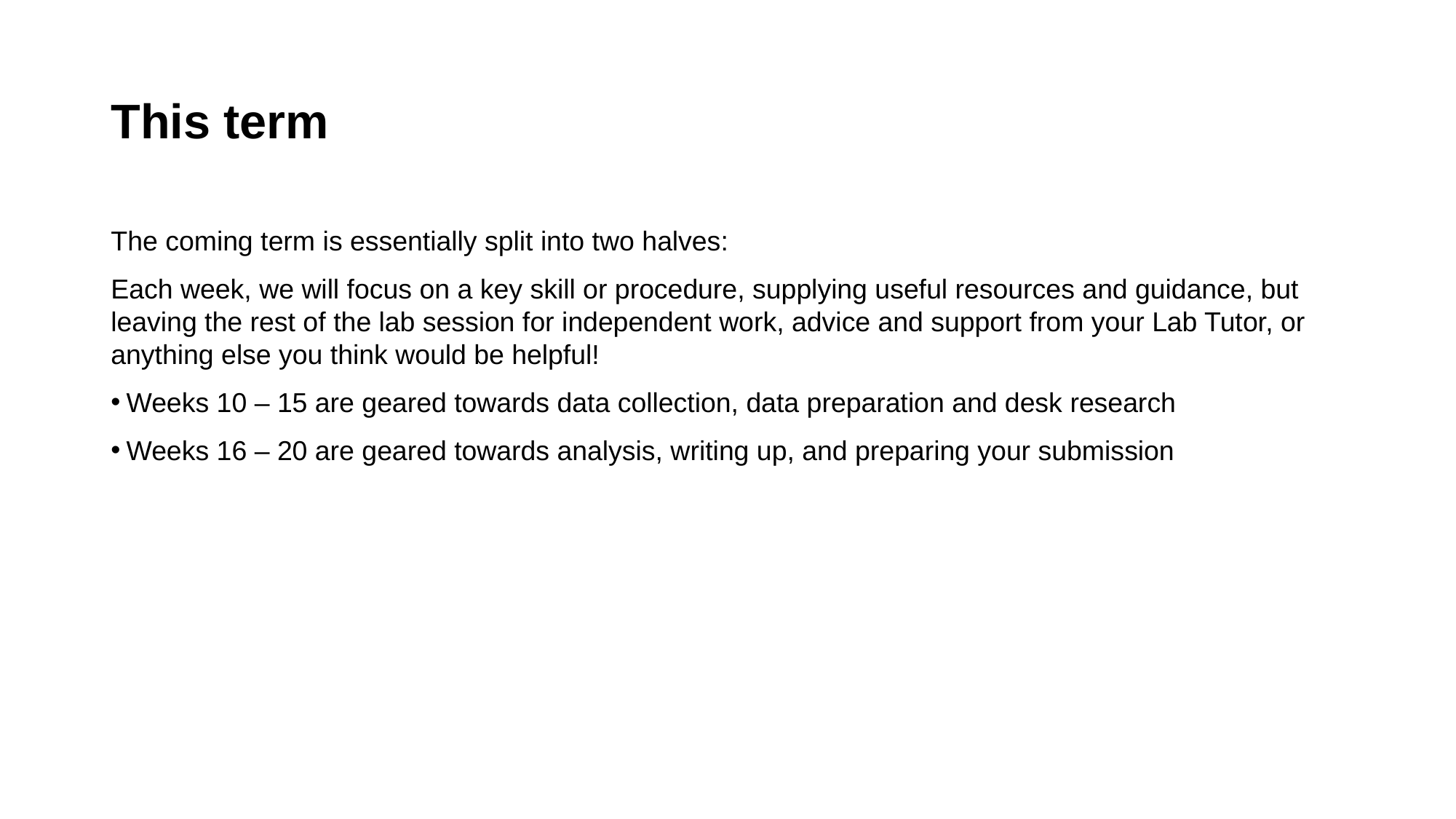

# This term
The coming term is essentially split into two halves:
Each week, we will focus on a key skill or procedure, supplying useful resources and guidance, but leaving the rest of the lab session for independent work, advice and support from your Lab Tutor, or anything else you think would be helpful!
Weeks 10 – 15 are geared towards data collection, data preparation and desk research
Weeks 16 – 20 are geared towards analysis, writing up, and preparing your submission